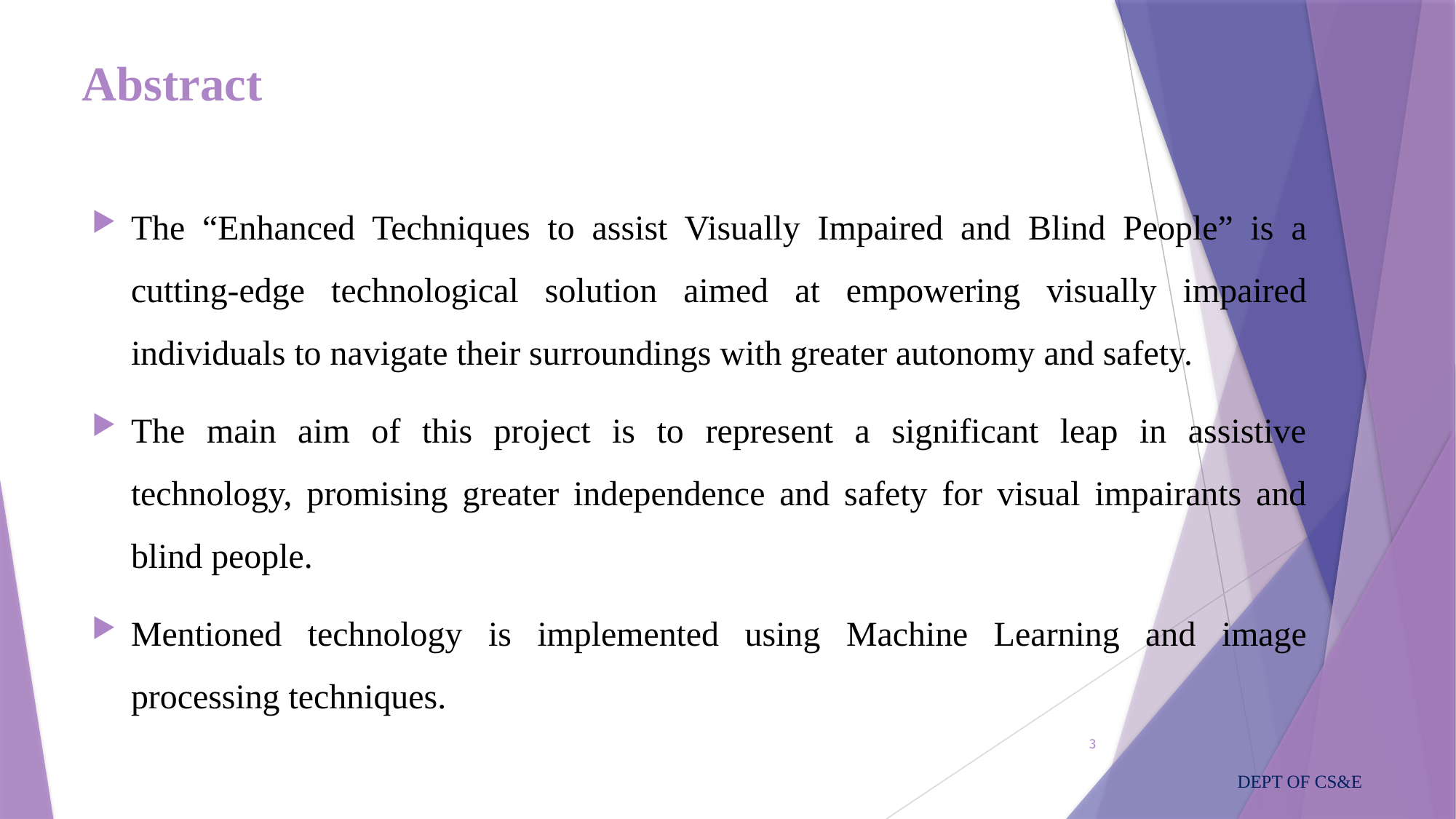

# Abstract
The “Enhanced Techniques to assist Visually Impaired and Blind People” is a cutting-edge technological solution aimed at empowering visually impaired individuals to navigate their surroundings with greater autonomy and safety.
The main aim of this project is to represent a significant leap in assistive technology, promising greater independence and safety for visual impairants and blind people.
Mentioned technology is implemented using Machine Learning and image processing techniques.

3
DEPT OF CS&E